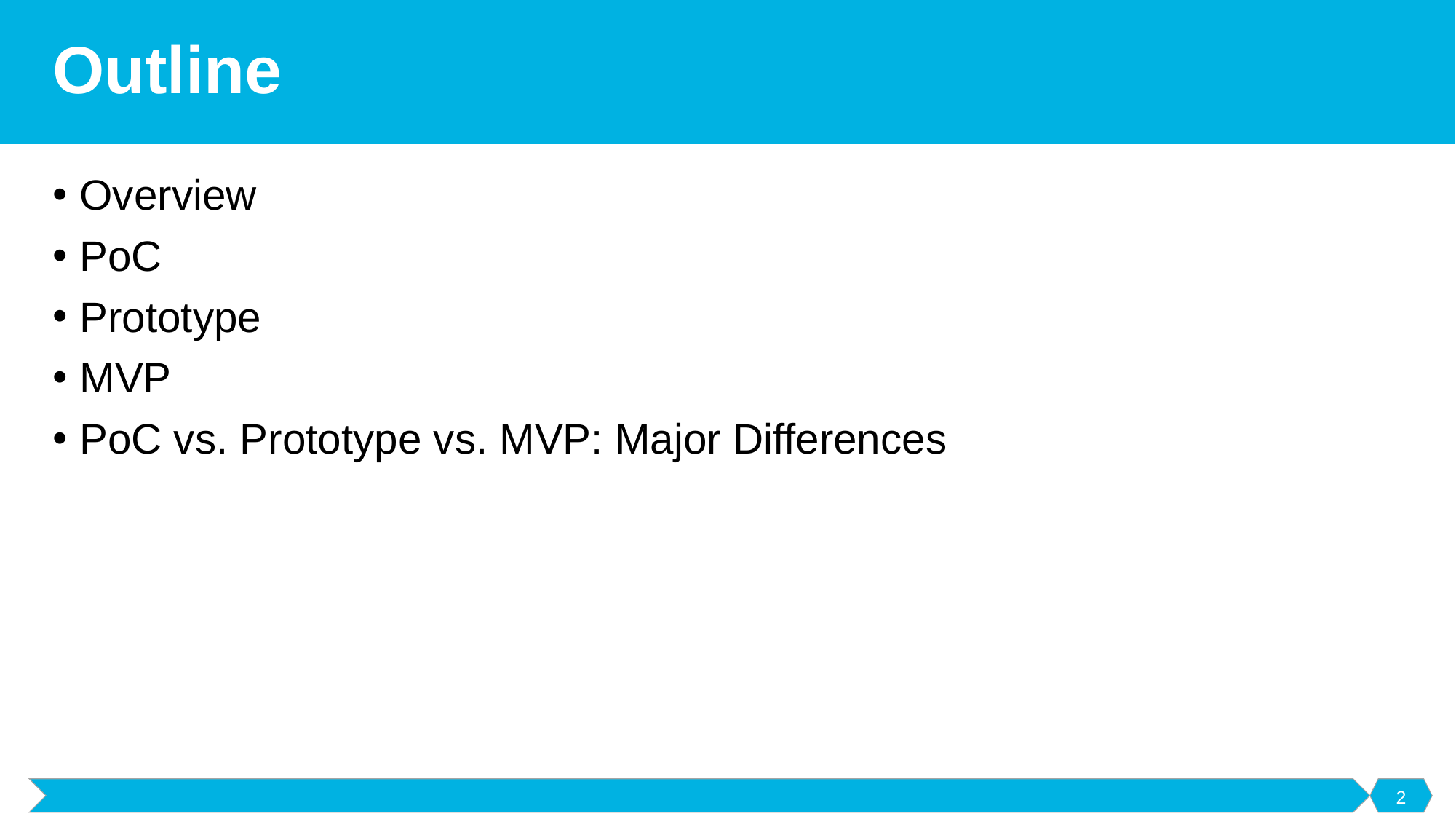

# Outline
Overview
PoC
Prototype
MVP
PoC vs. Prototype vs. MVP: Major Differences
2